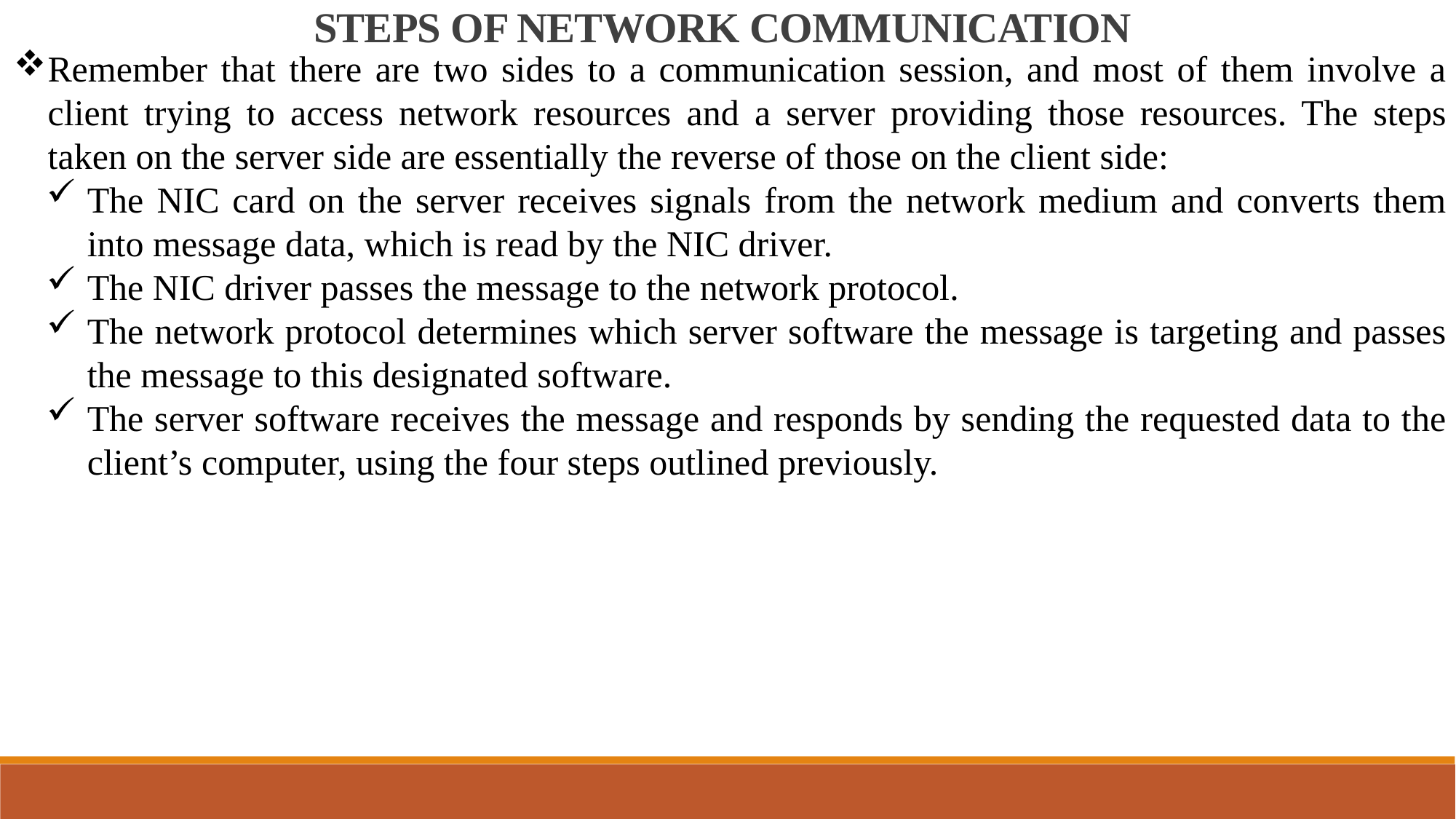

STEPS OF NETWORK COMMUNICATION
Remember that there are two sides to a communication session, and most of them involve a client trying to access network resources and a server providing those resources. The steps taken on the server side are essentially the reverse of those on the client side:
The NIC card on the server receives signals from the network medium and converts them into message data, which is read by the NIC driver.
The NIC driver passes the message to the network protocol.
The network protocol determines which server software the message is targeting and passes the message to this designated software.
The server software receives the message and responds by sending the requested data to the client’s computer, using the four steps outlined previously.